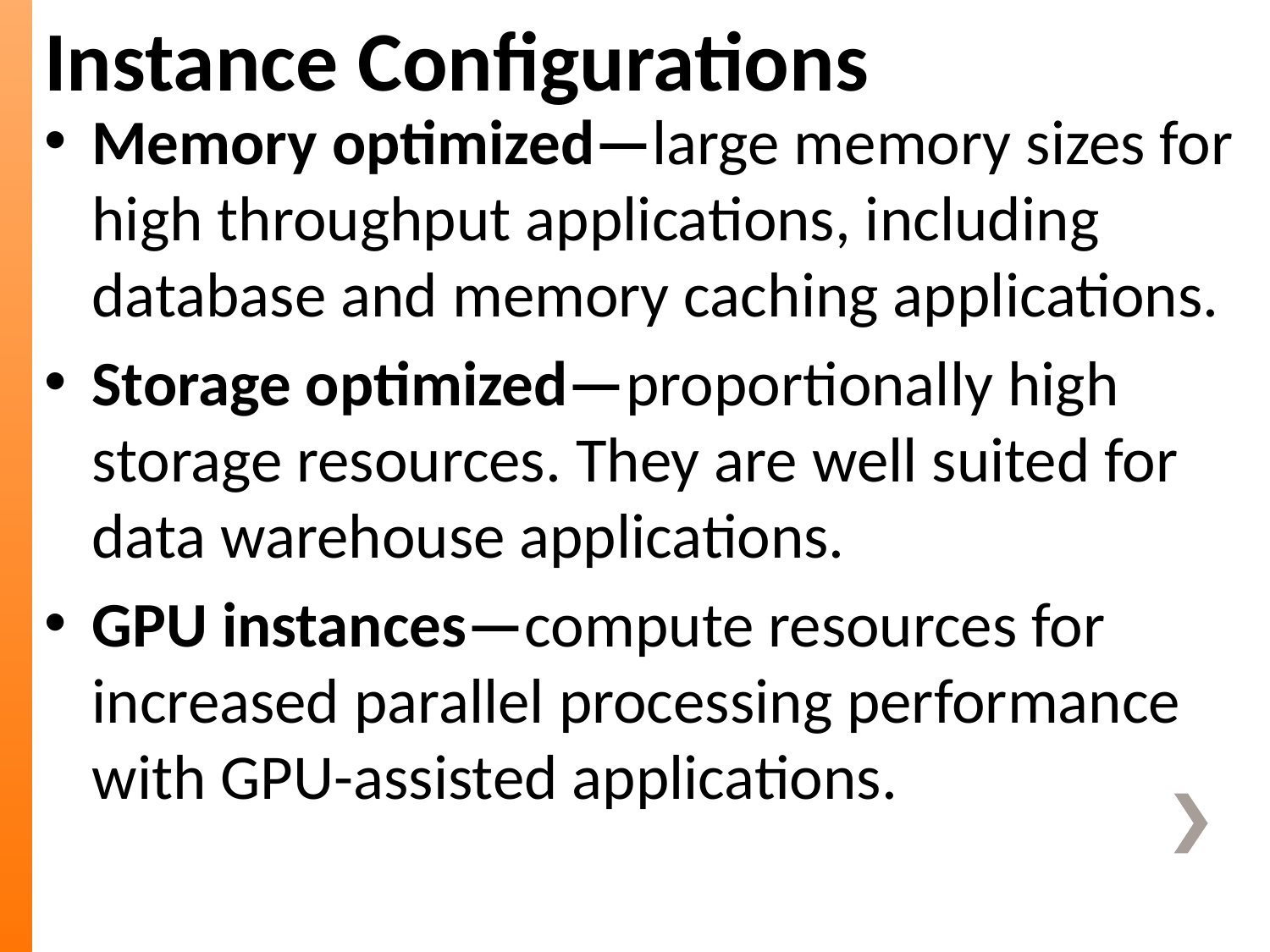

Instance Configurations
Memory optimized—large memory sizes for high throughput applications, including database and memory caching applications.
Storage optimized—proportionally high storage resources. They are well suited for data warehouse applications.
GPU instances—compute resources for increased parallel processing performance with GPU-assisted applications.